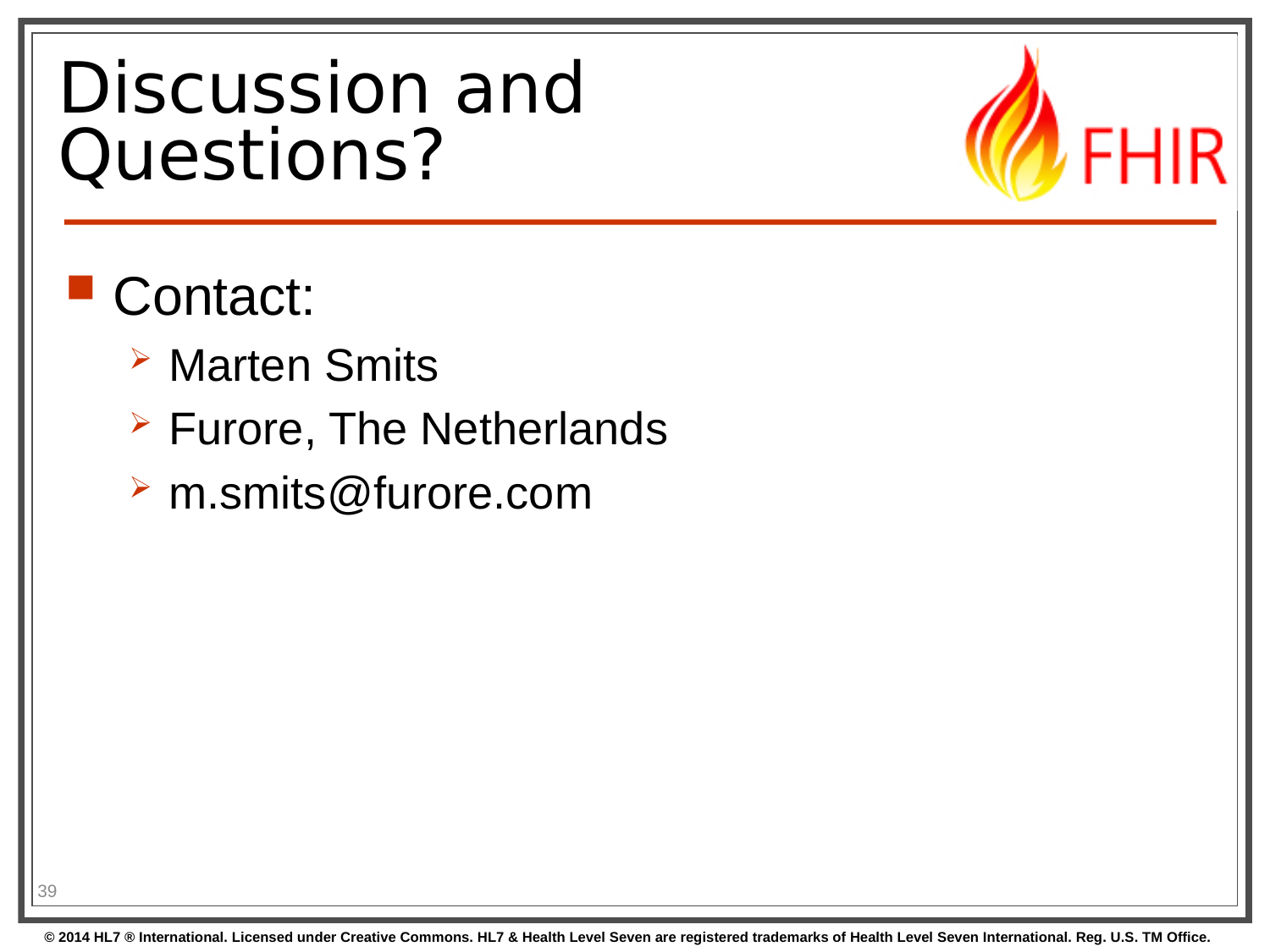

# Discussion and Questions?
Contact:
Marten Smits
Furore, The Netherlands
m.smits@furore.com
39